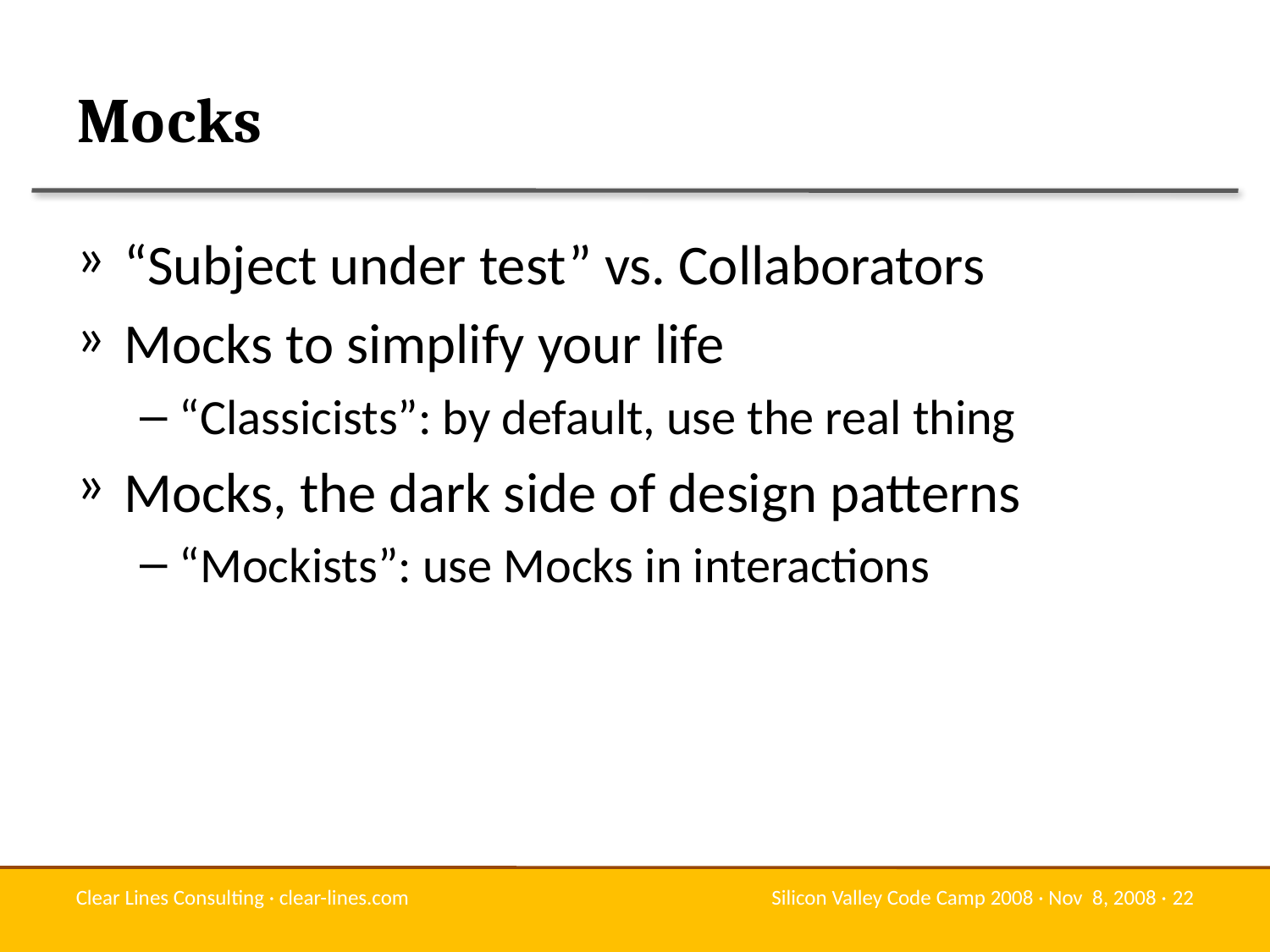

# Mocks
“Subject under test” vs. Collaborators
Mocks to simplify your life
“Classicists”: by default, use the real thing
Mocks, the dark side of design patterns
“Mockists”: use Mocks in interactions